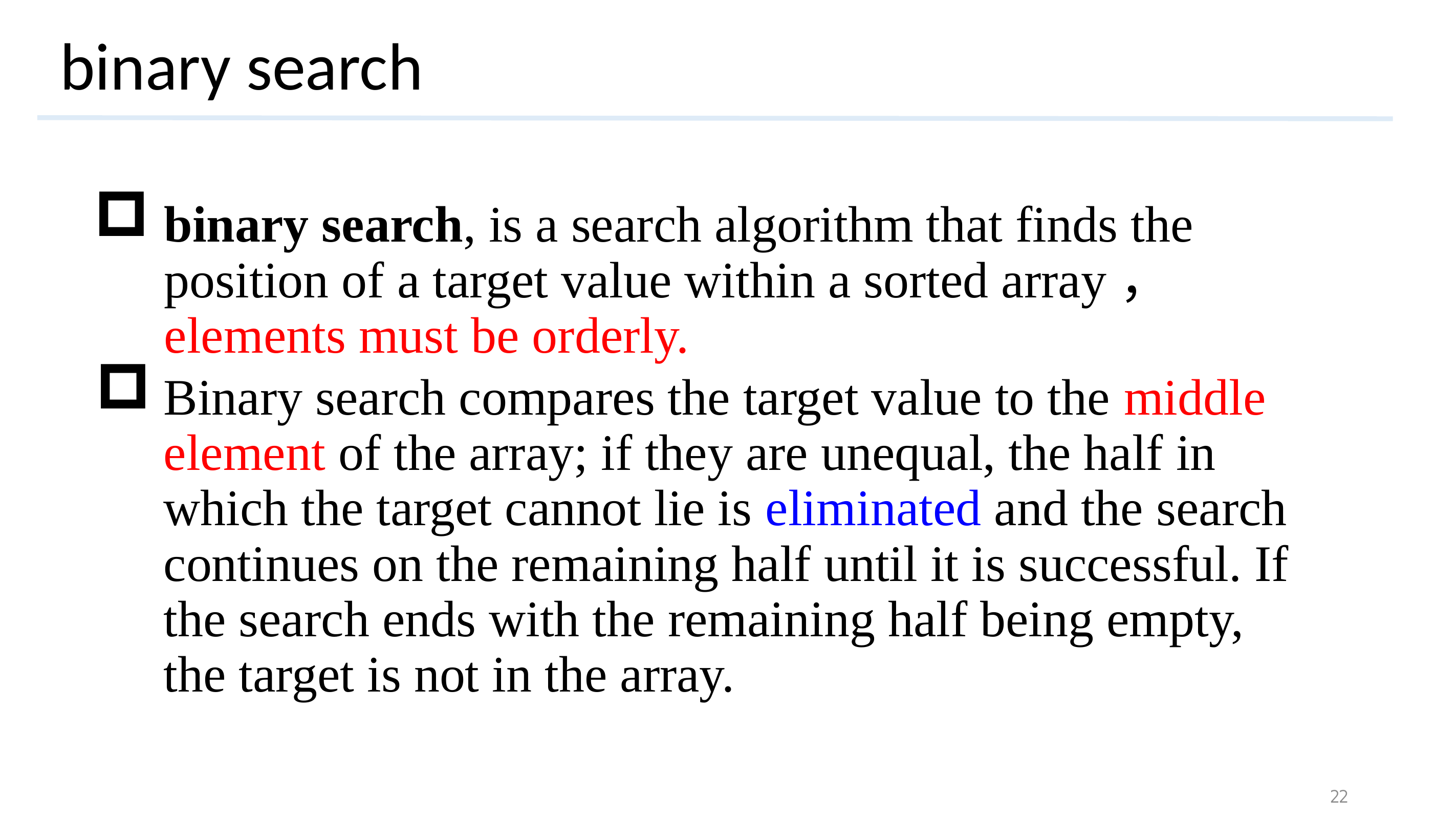

# binary search
binary search, is a search algorithm that finds the position of a target value within a sorted array， elements must be orderly.
Binary search compares the target value to the middle element of the array; if they are unequal, the half in which the target cannot lie is eliminated and the search continues on the remaining half until it is successful. If the search ends with the remaining half being empty, the target is not in the array.
22